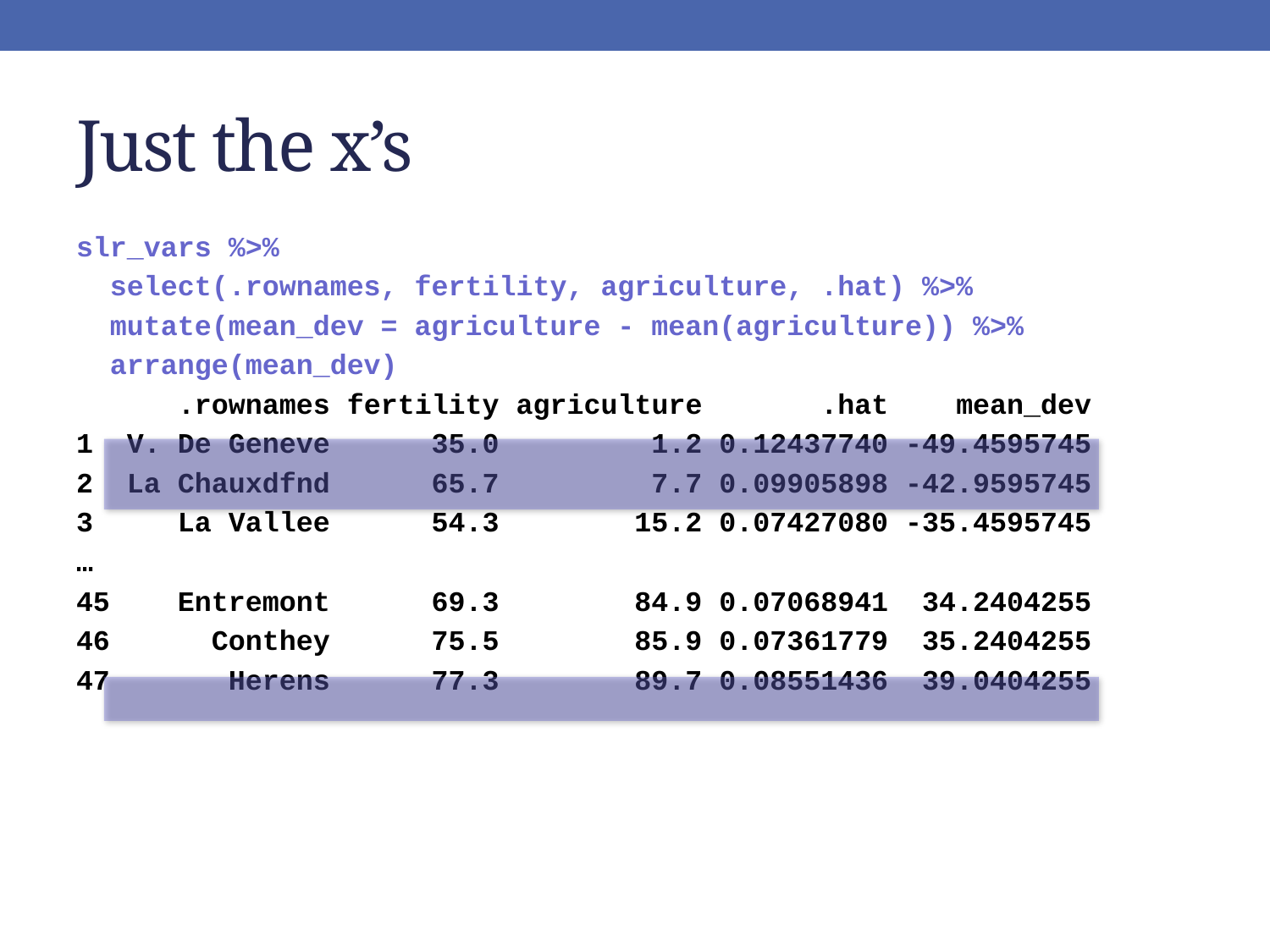

# Just the x’s
slr_vars %>%
  select(.rownames, fertility, agriculture, .hat) %>%
  mutate(mean_dev = agriculture - mean(agriculture)) %>%
  arrange(mean_dev)
      .rownames fertility agriculture       .hat    mean_dev
1  V. De Geneve      35.0         1.2 0.12437740 -49.4595745
2  La Chauxdfnd      65.7         7.7 0.09905898 -42.9595745
3     La Vallee      54.3        15.2 0.07427080 -35.4595745
…
45    Entremont      69.3        84.9 0.07068941  34.2404255
46      Conthey      75.5        85.9 0.07361779  35.2404255
47       Herens      77.3        89.7 0.08551436  39.0404255